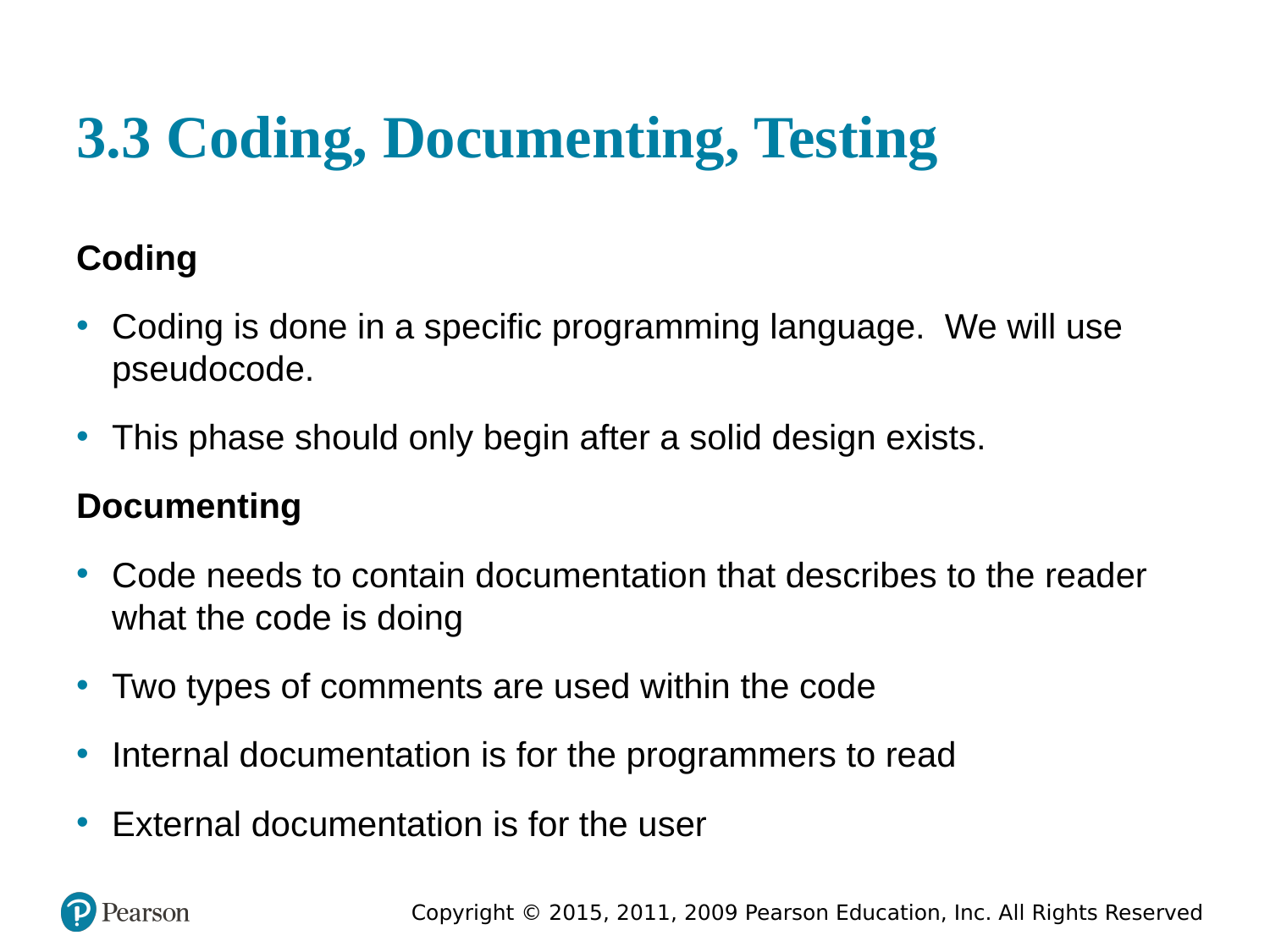

# 3.3 Coding, Documenting, Testing
Coding
Coding is done in a specific programming language.  We will use pseudocode.
This phase should only begin after a solid design exists.
Documenting
Code needs to contain documentation that describes to the reader what the code is doing
Two types of comments are used within the code
Internal documentation is for the programmers to read
External documentation is for the user